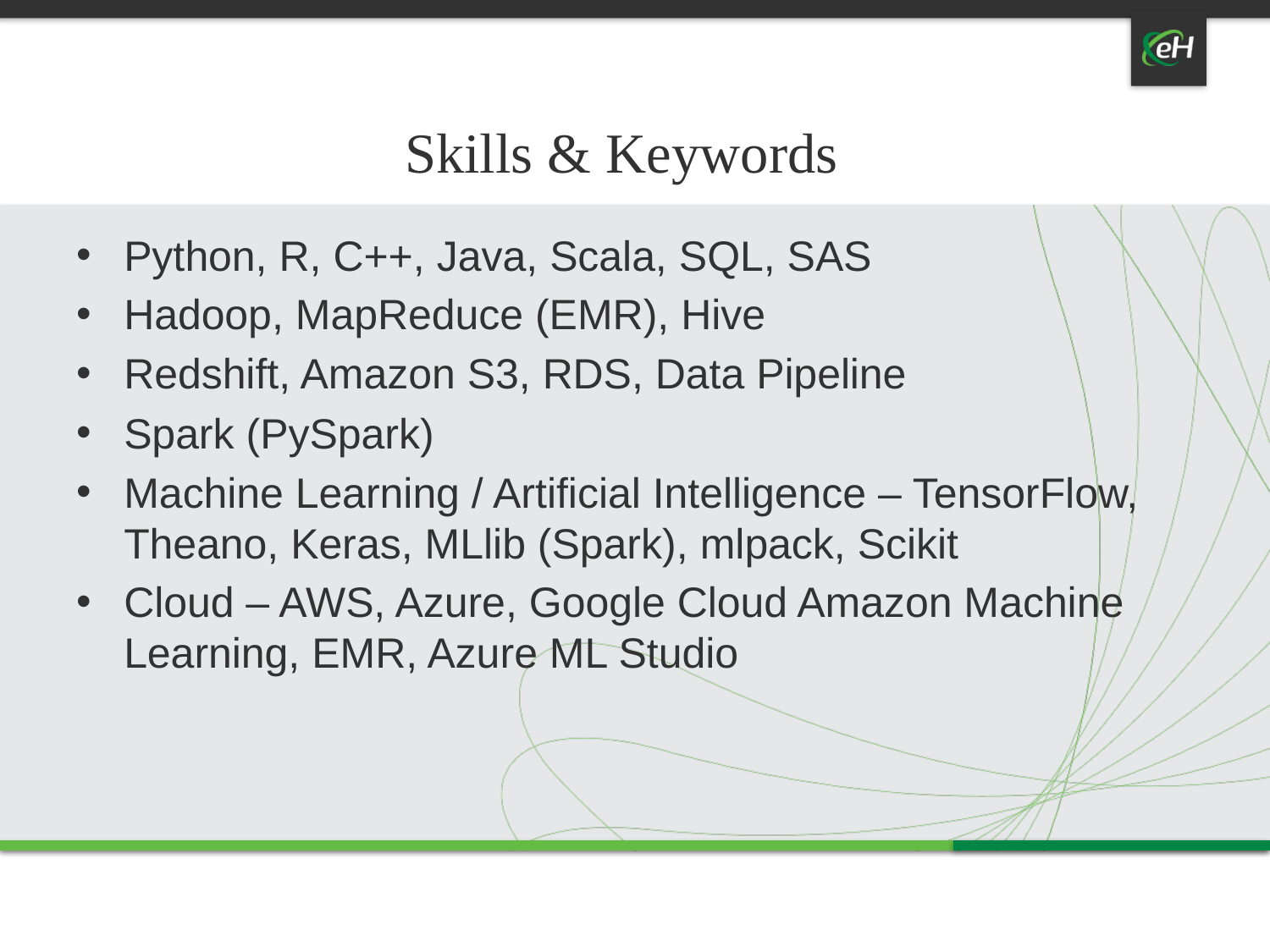

# Skills & Keywords
Python, R, C++, Java, Scala, SQL, SAS
Hadoop, MapReduce (EMR), Hive
Redshift, Amazon S3, RDS, Data Pipeline
Spark (PySpark)
Machine Learning / Artificial Intelligence – TensorFlow, Theano, Keras, MLlib (Spark), mlpack, Scikit
Cloud – AWS, Azure, Google Cloud Amazon Machine Learning, EMR, Azure ML Studio